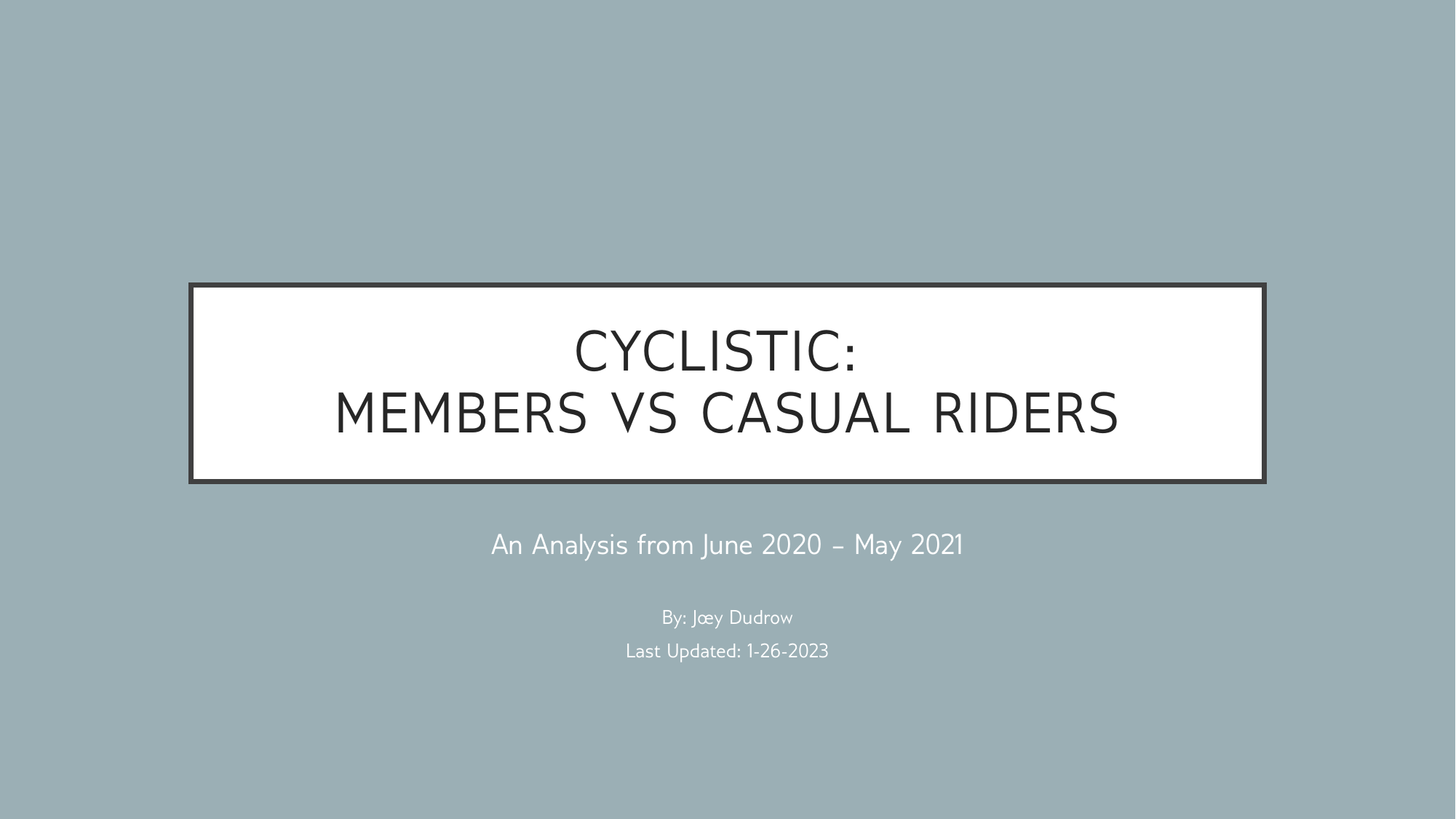

# Cyclistic: Members vs casual riders
An Analysis from June 2020 – May 2021

By: Joey Dudrow
Last Updated: 1-26-2023